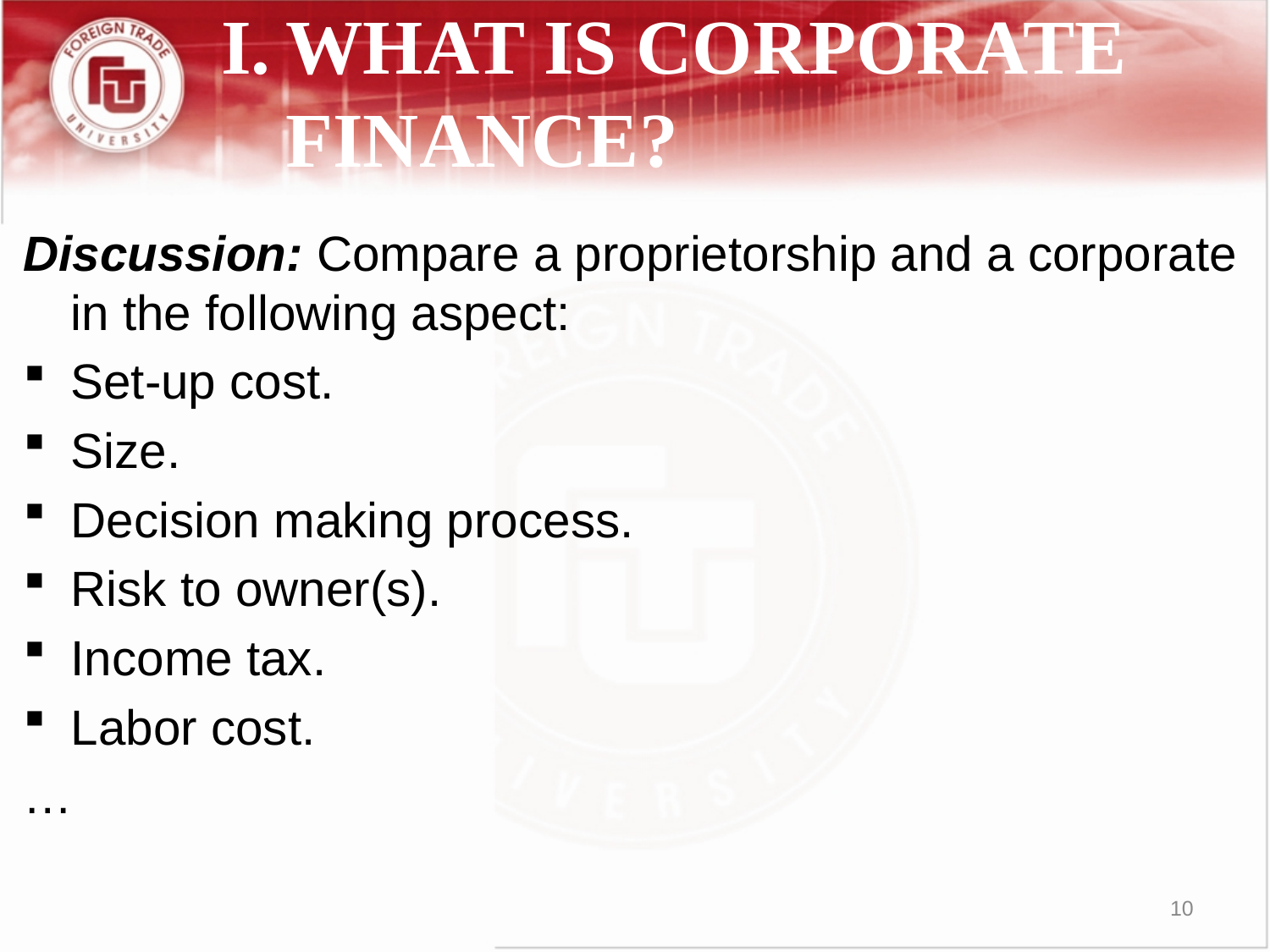

# I.	WHAT IS CORPORATE FINANCE?

Discussion: Compare a proprietorship and a corporate in the following aspect:
Set-up cost.
Size.
Decision making process.
Risk to owner(s).
Income tax.
Labor cost.
…

10